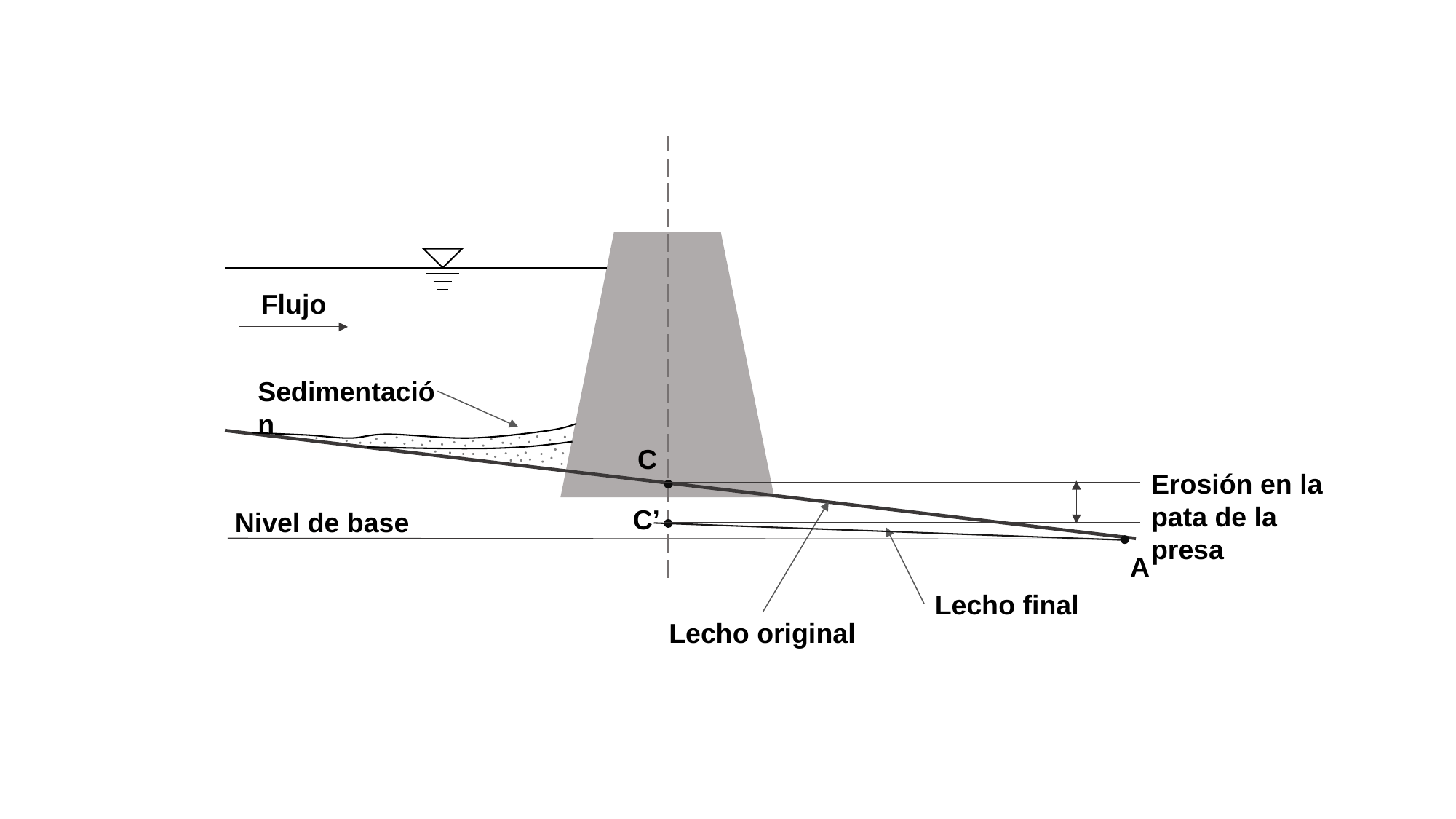

Flujo
Sedimentación

C

Erosión en la pata de la presa

C’
Nivel de base

A
Lecho final
Lecho original